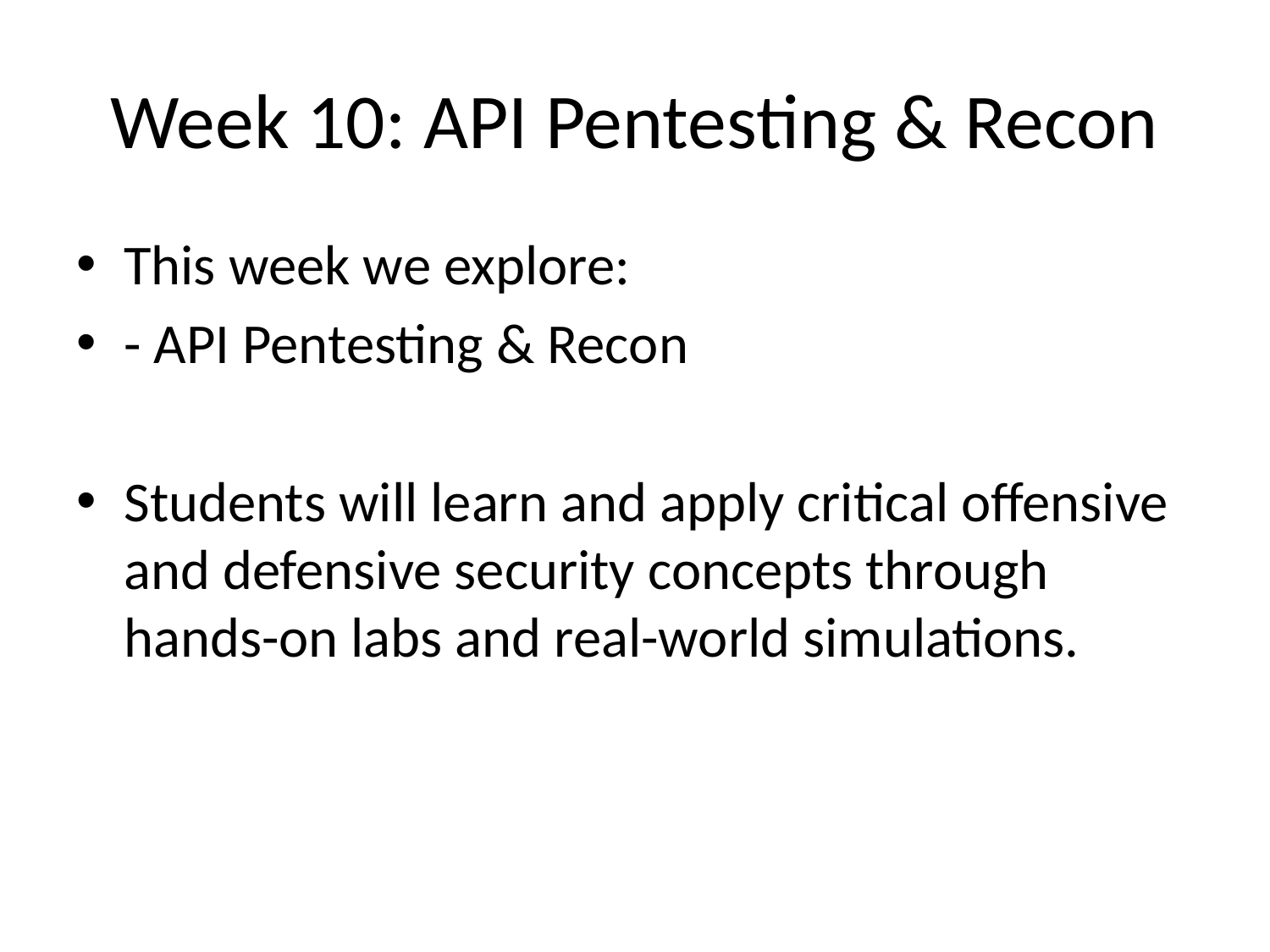

# Week 10: API Pentesting & Recon
This week we explore:
- API Pentesting & Recon

Students will learn and apply critical offensive and defensive security concepts through hands-on labs and real-world simulations.